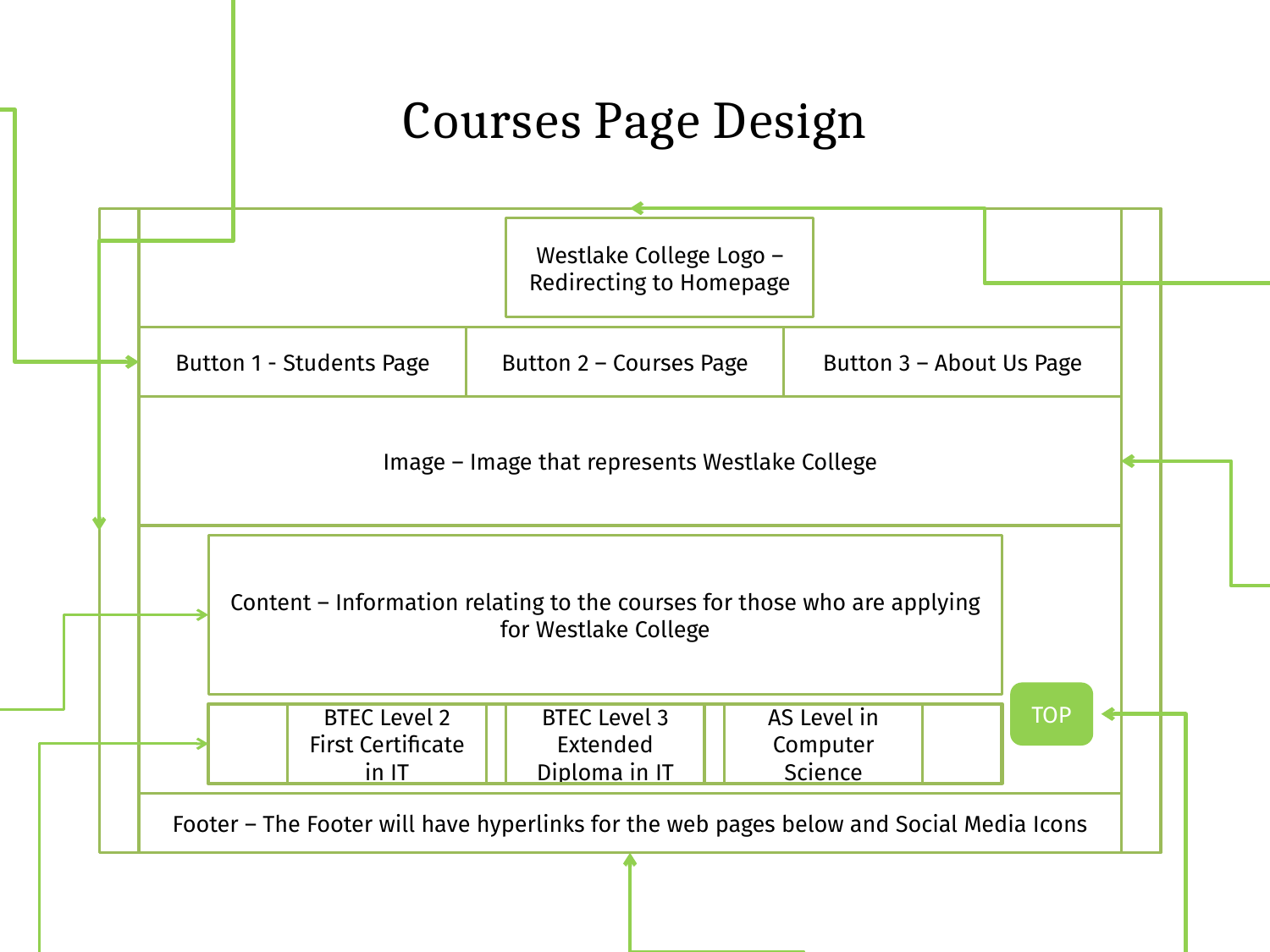

As part of the navigation bar for Westlake College’s website, I will therefore implement buttons in order to automate the task of redirecting the homepage to the corresponding webpage such as either the students webpage, the courses webpage or even the about us webpage.
For each and every web pages that will be used in the website will therefore follow the same house style such as by following the same colour scheme for each web page and will feature a logo as the website will need to represent Westlake Collage’s organisation and their styles in order to welcome the online users to their website. Furthermore, I will be using bold text for highlighting certain titles and by featuring the sans-serif font such as Tahoma, Gill Sans, Verdana for not only making the website feel appealing to the user but by reducing eyestrains and by making the text easy to be read to the end-user.
# Courses Page Design
The Logo will be included for each and every website so that it will represent Westlake’s College and by making online users aware of the College’s website that they are visiting. The College logo will feature an on click for redirecting users to the homepage.

Westlake College Logo – Redirecting to Homepage

Button 1 - Students Page
Button 2 – Courses Page
Button 3 – About Us Page
Image – Image that represents Westlake College
As part of the Courses page, the College banner will be included  for distributing information or any particular events such as by informing the newer students that online applications are open for the future students that will be applying to College and certain courses are now open.
Content – Information relating to the courses for those who are applying for Westlake College
The content’s section of the Course’s webpage will therefore inform key information that is related to the course and guidance or advice for those who want support for choosing the right course as well as recommendations such as by attending open evenings or days in order to gain a comprehensive knowledge of the potential courses that they can apply to.
TOP

BTEC Level 2 First Certificate in IT
BTEC Level 3 Extended Diploma in IT
AS Level in Computer Science
Footer – The Footer will have hyperlinks for the web pages below and Social Media Icons
This sections features an array or a collection of courses that the future or potential student can therefore access and explore the corresponding into depth such as by being able to look at the modules so that they will acknowledge the content of the course and by understanding how they will be assessed whether they will assessed in assignments of which need to be completed in coursework or in a computer-based or paper-based exams. When the user selects the corresponding course, it will automatically redirect within the course webpage.
The footer will provide a series hyperlinks so that it not only improves navigational options for the user but by enabling the user to access the web pages or content that is available within Westlake Collage’s website’s side map and meta-information related to the website such as by  making their website patented and by providing copyright information in order to prevent copyright infringements within the homepage.
The Courses Page features a button that automates the task of scrolling the current webpage’s positions to the top of the webpage without requiring the user to manually use the scrollbar to scroll to the top of the webpage